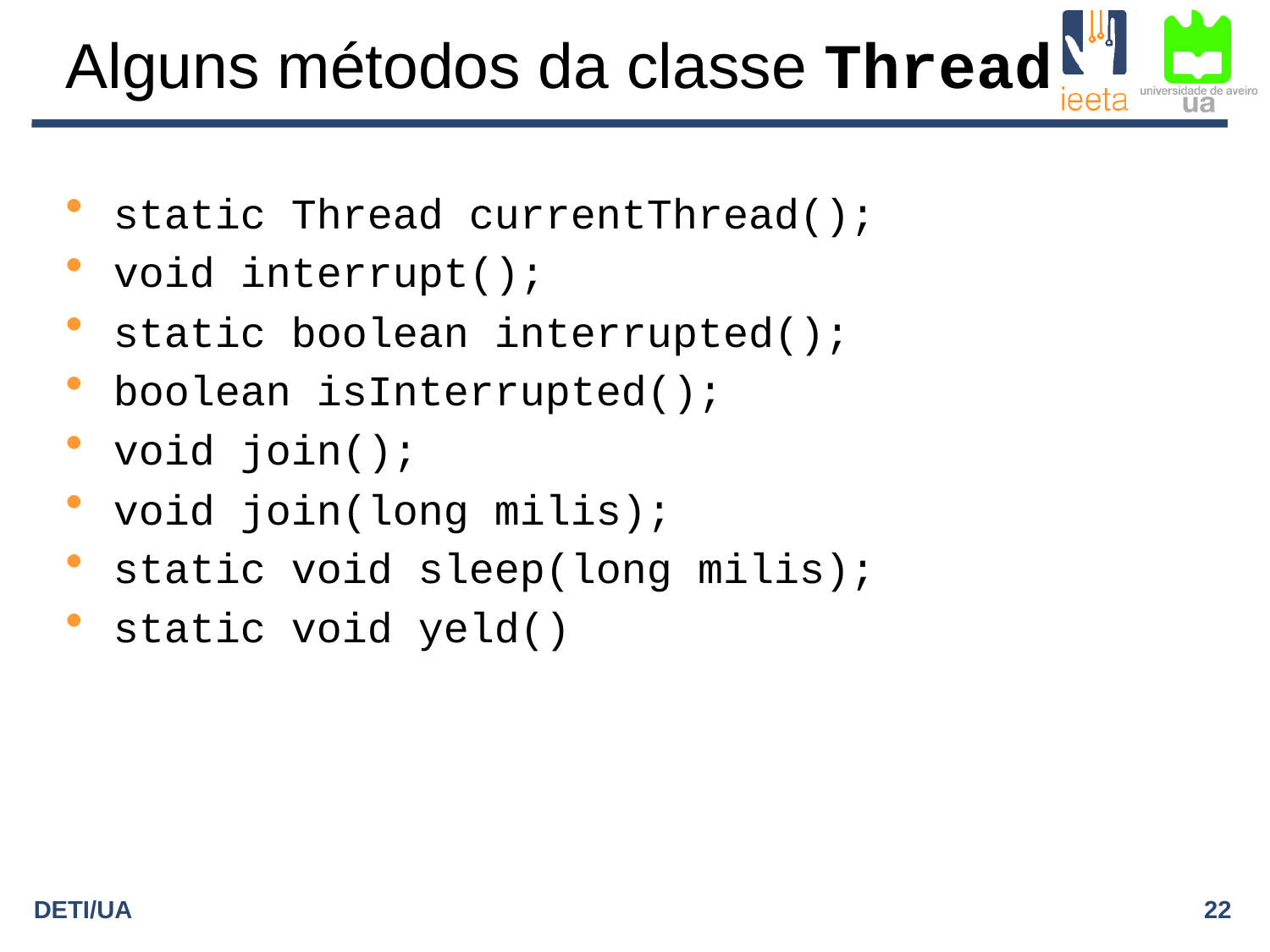

# Alguns métodos da classe Thread
static Thread currentThread();
void interrupt();
static boolean interrupted();
boolean isInterrupted();
void join();
void join(long milis);
static void sleep(long milis);
static void yeld()